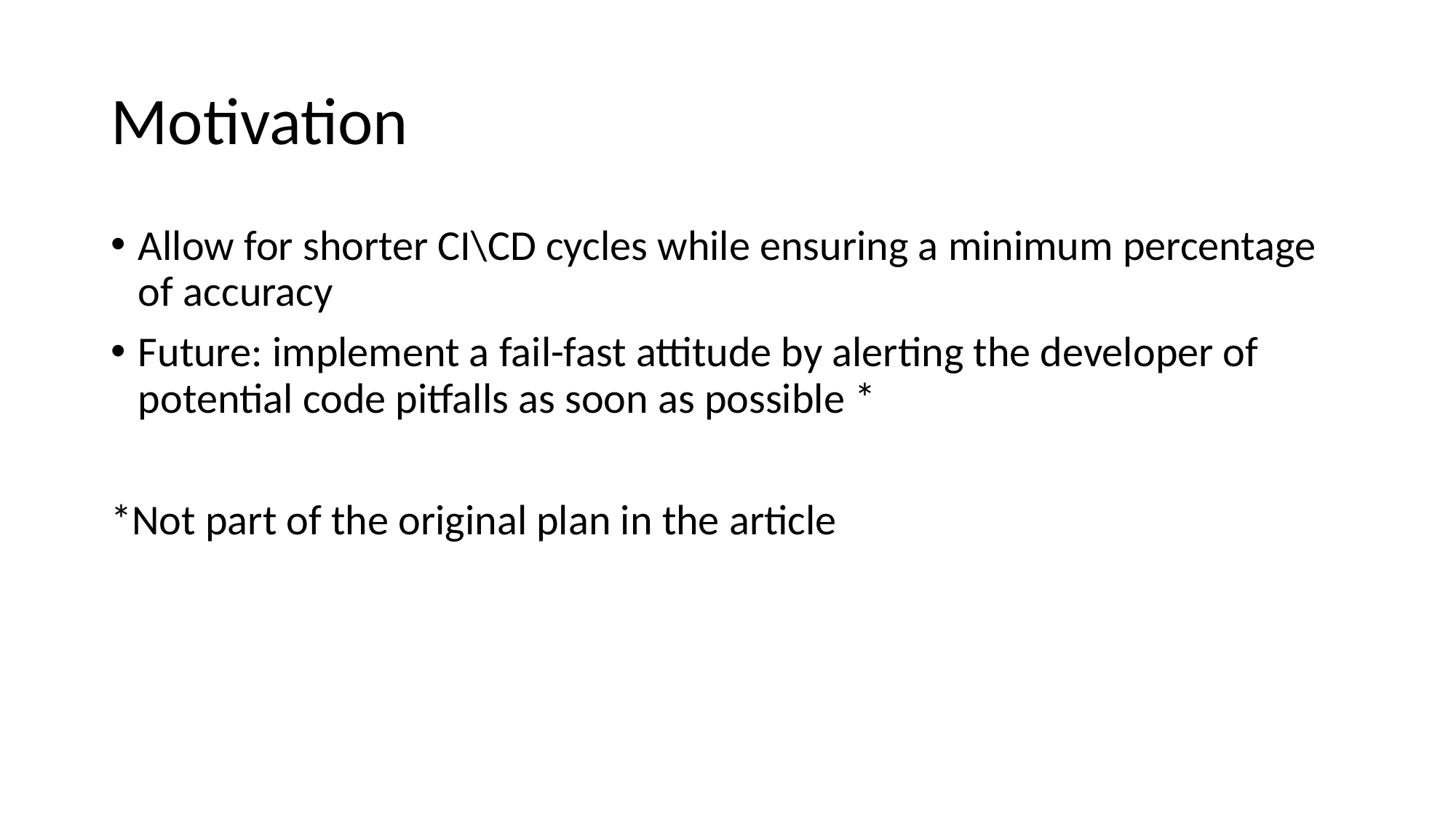

# Motivation
Allow for shorter CI\CD cycles while ensuring a minimum percentage of accuracy
Future: implement a fail-fast attitude by alerting the developer of potential code pitfalls as soon as possible *

*Not part of the original plan in the article